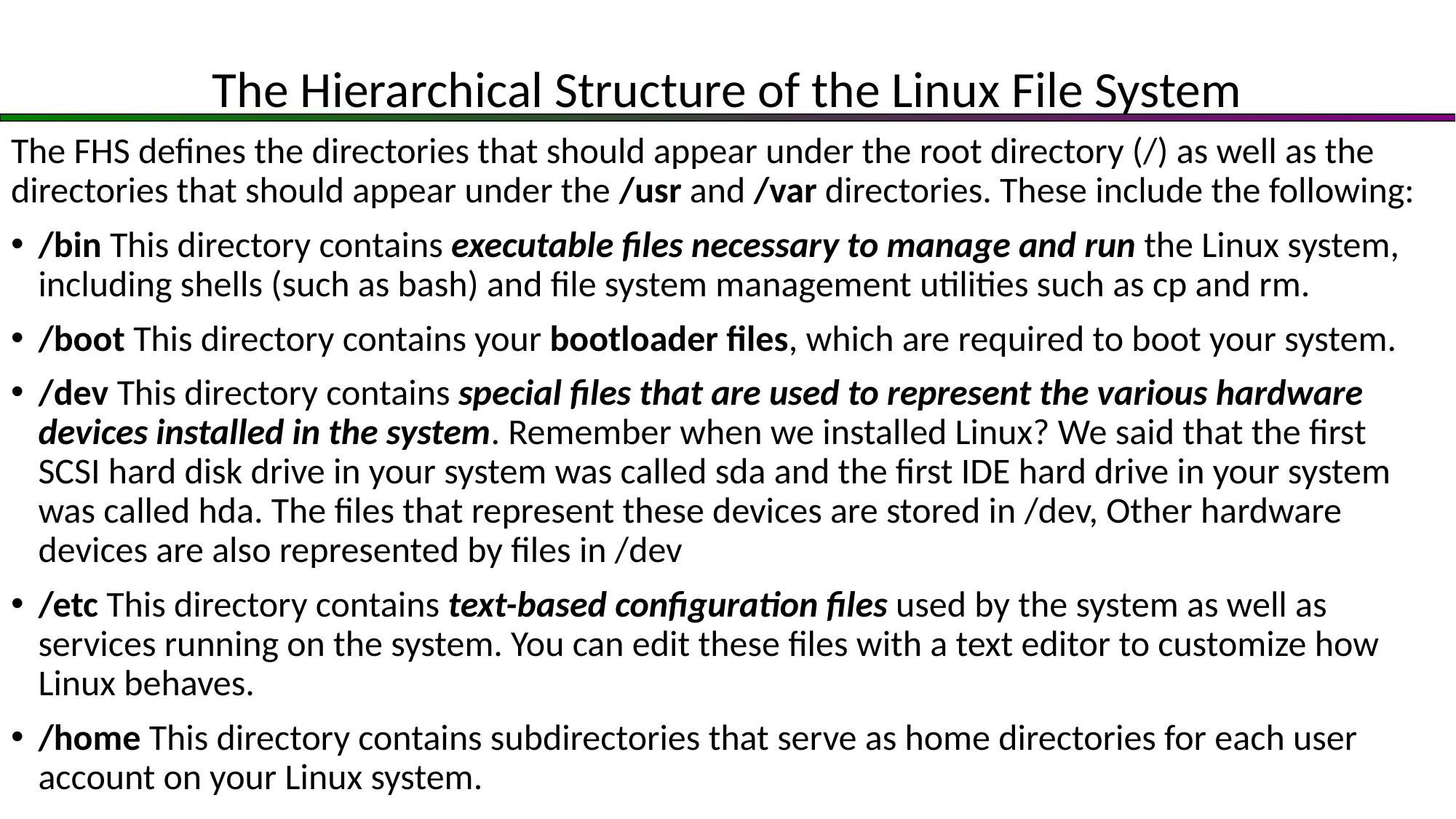

# The Hierarchical Structure of the Linux File System

The FHS defines the directories that should appear under the root directory (/) as well as the directories that should appear under the /usr and /var directories. These include the following:
/bin This directory contains executable files necessary to manage and run the Linux system, including shells (such as bash) and file system management utilities such as cp and rm.
/boot This directory contains your bootloader files, which are required to boot your system.
/dev This directory contains special files that are used to represent the various hardware devices installed in the system. Remember when we installed Linux? We said that the first SCSI hard disk drive in your system was called sda and the first IDE hard drive in your system was called hda. The files that represent these devices are stored in /dev, Other hardware devices are also represented by files in /dev
/etc This directory contains text-based configuration files used by the system as well as services running on the system. You can edit these files with a text editor to customize how Linux behaves.
/home This directory contains subdirectories that serve as home directories for each user account on your Linux system.